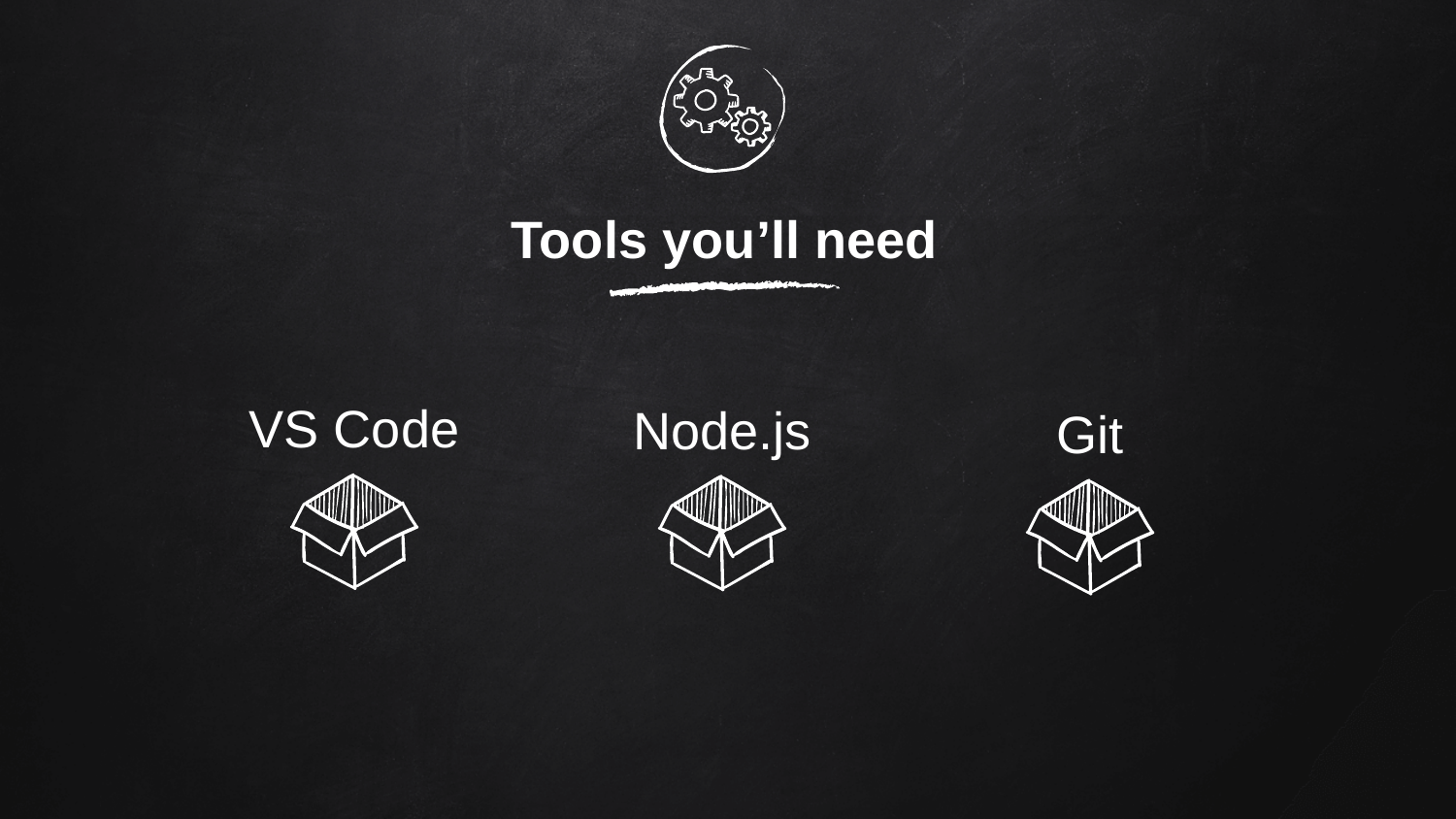

Tools you’ll need

VS Code

Node.js

Git